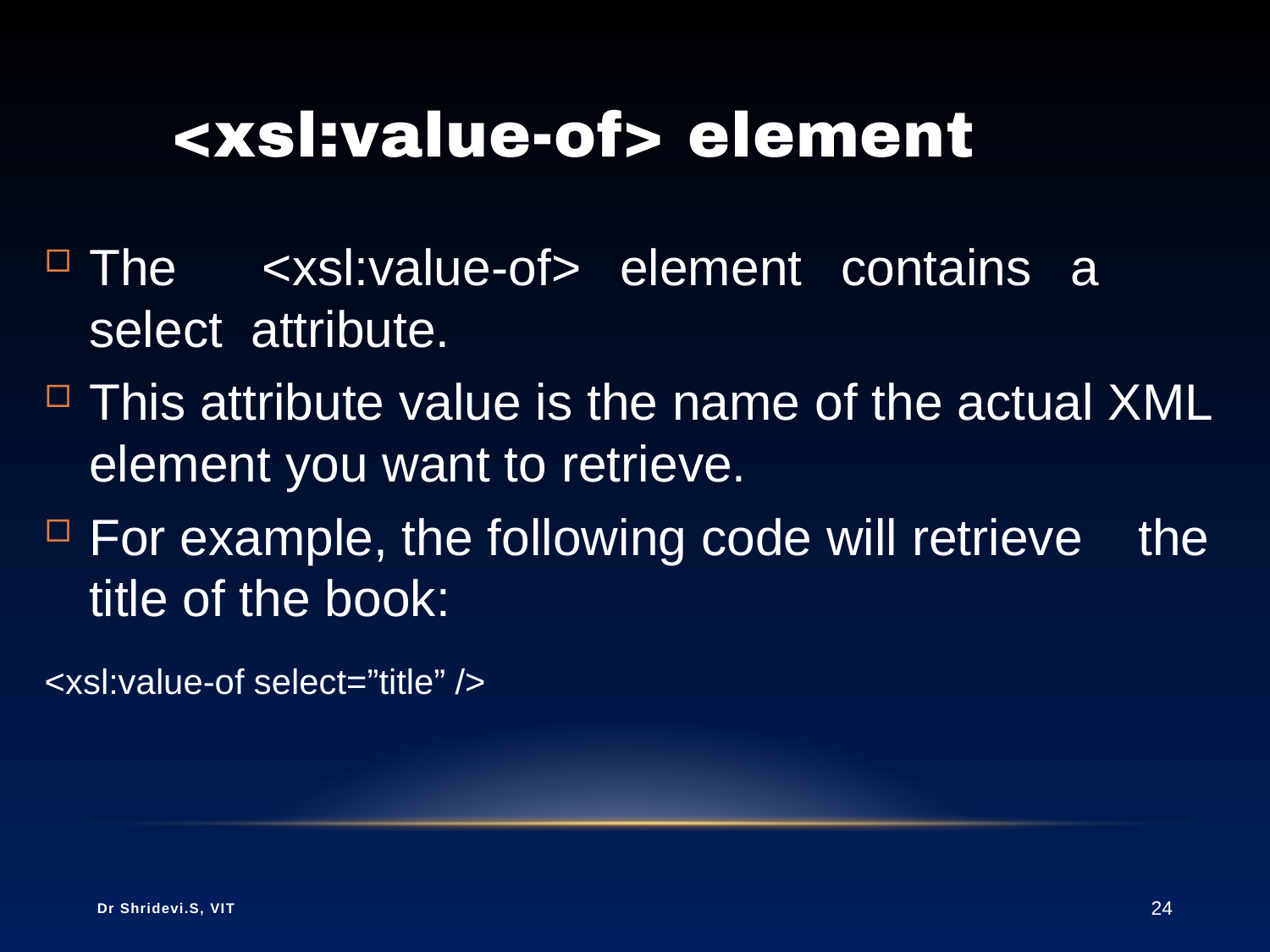

# <xsl:value-of> element
The	<xsl:value-of>	element	contains	a	select  attribute.
This attribute value is the name of the actual XML  element you want to retrieve.
For example, the following code will retrieve	the  title of the book:
<xsl:value-of select=”title” />
Dr Shridevi.S, VIT
24